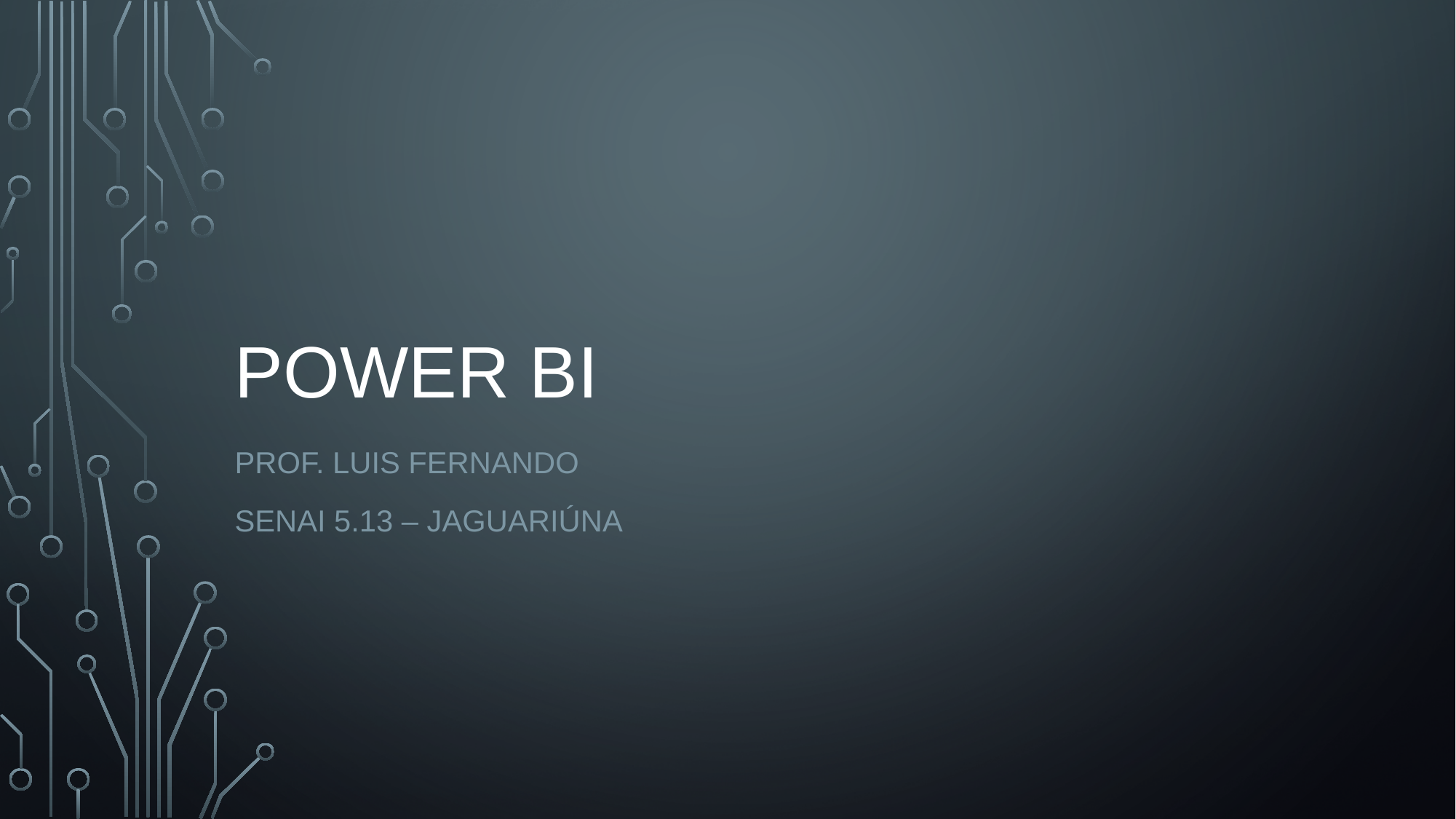

# POWER BI
Prof. Luis Fernando
Senai 5.13 – Jaguariúna